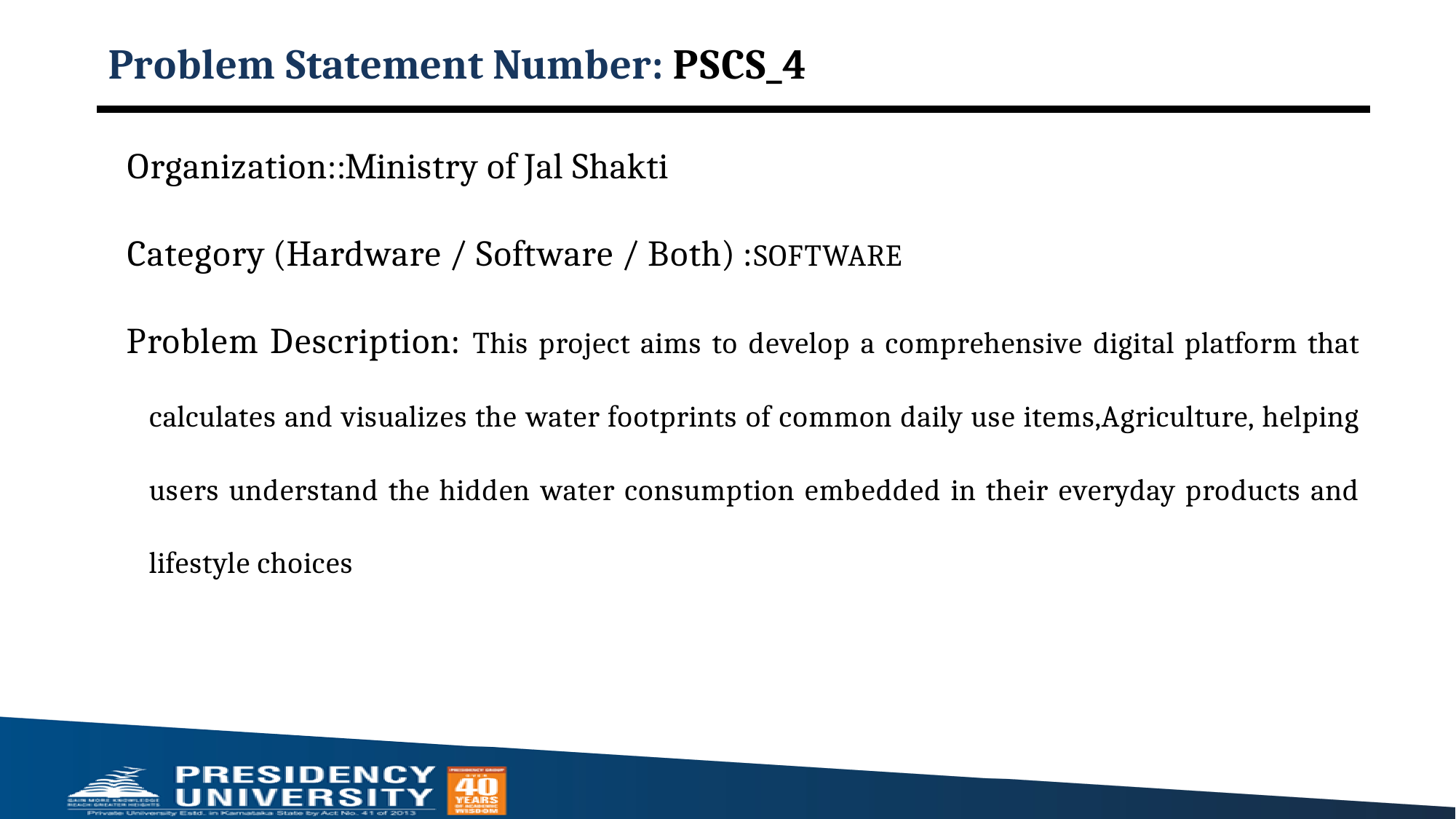

# Problem Statement Number: PSCS_4
Organization::Ministry of Jal Shakti
Category (Hardware / Software / Both) :SOFTWARE
Problem Description: This project aims to develop a comprehensive digital platform that calculates and visualizes the water footprints of common daily use items,Agriculture, helping users understand the hidden water consumption embedded in their everyday products and lifestyle choices